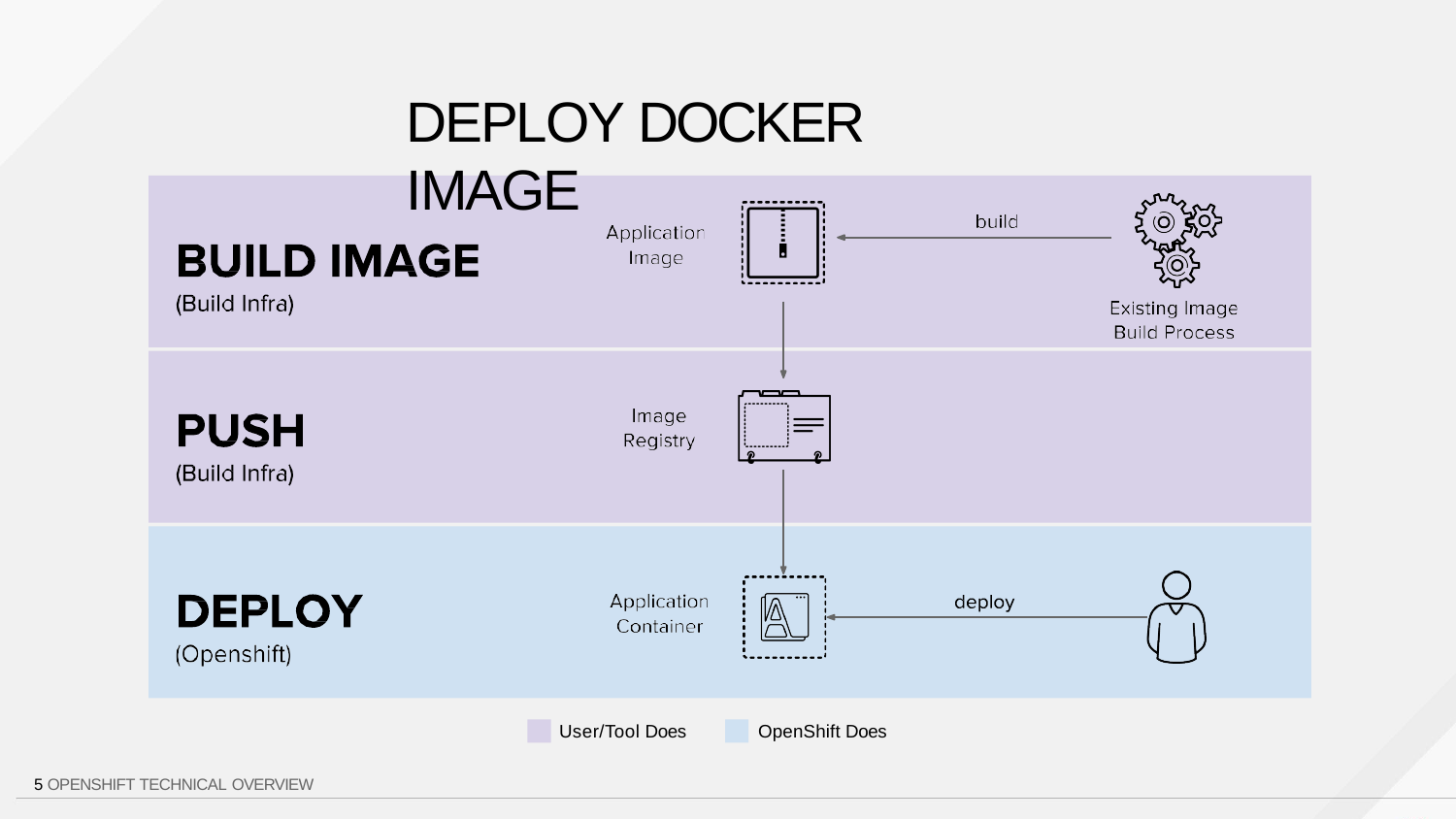

# DEPLOY DOCKER IMAGE

User/Tool Does
OpenShift Does

5 OPENSHIFT TECHNICAL OVERVIEW